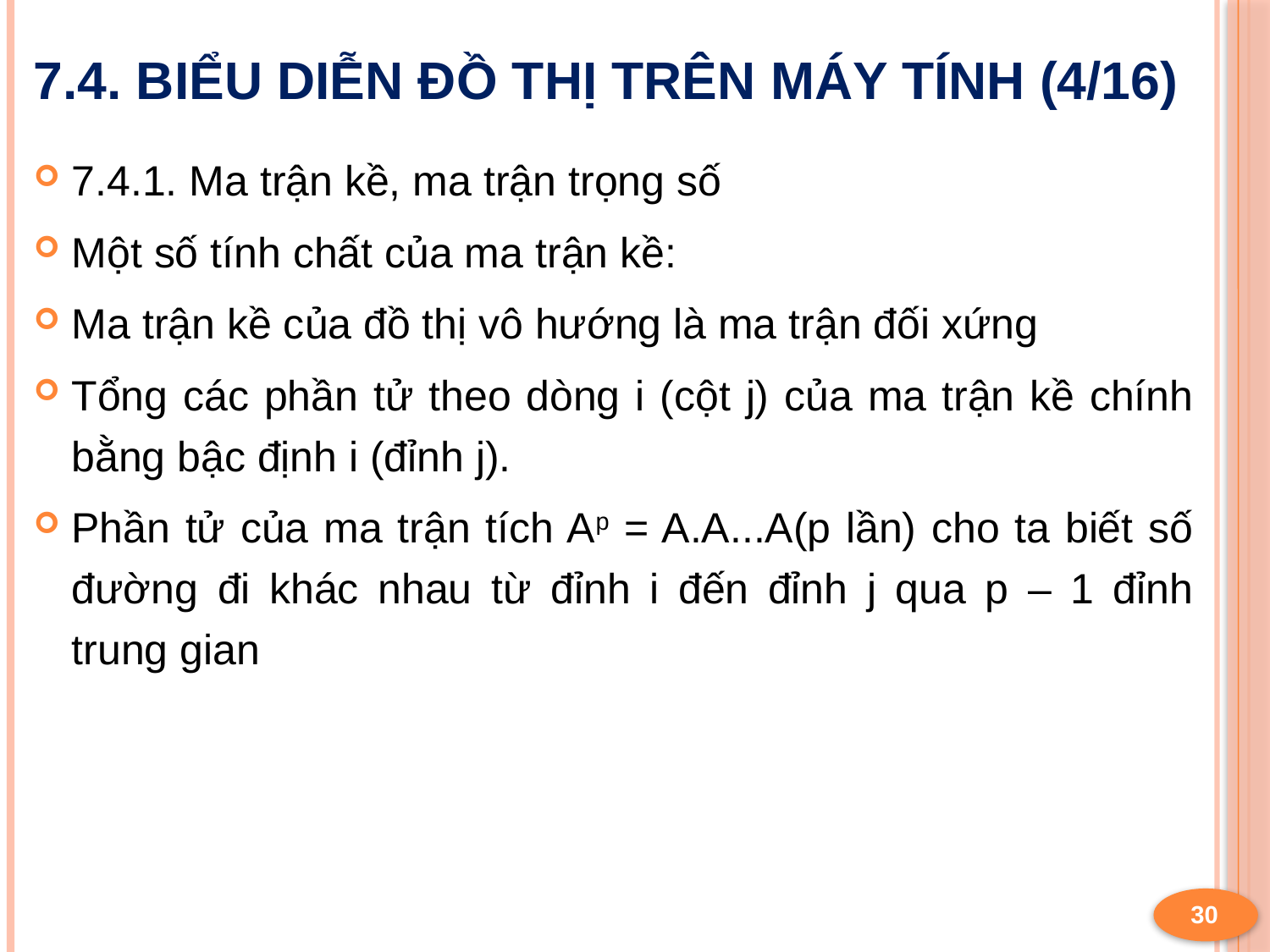

# 7.4. Biểu diễn đồ thị trên máy tính (4/16)
7.4.1. Ma trận kề, ma trận trọng số
Một số tính chất của ma trận kề:
Ma trận kề của đồ thị vô hướng là ma trận đối xứng
Tổng các phần tử theo dòng i (cột j) của ma trận kề chính bằng bậc định i (đỉnh j).
Phần tử của ma trận tích Ap = A.A...A(p lần) cho ta biết số đường đi khác nhau từ đỉnh i đến đỉnh j qua p – 1 đỉnh trung gian
30